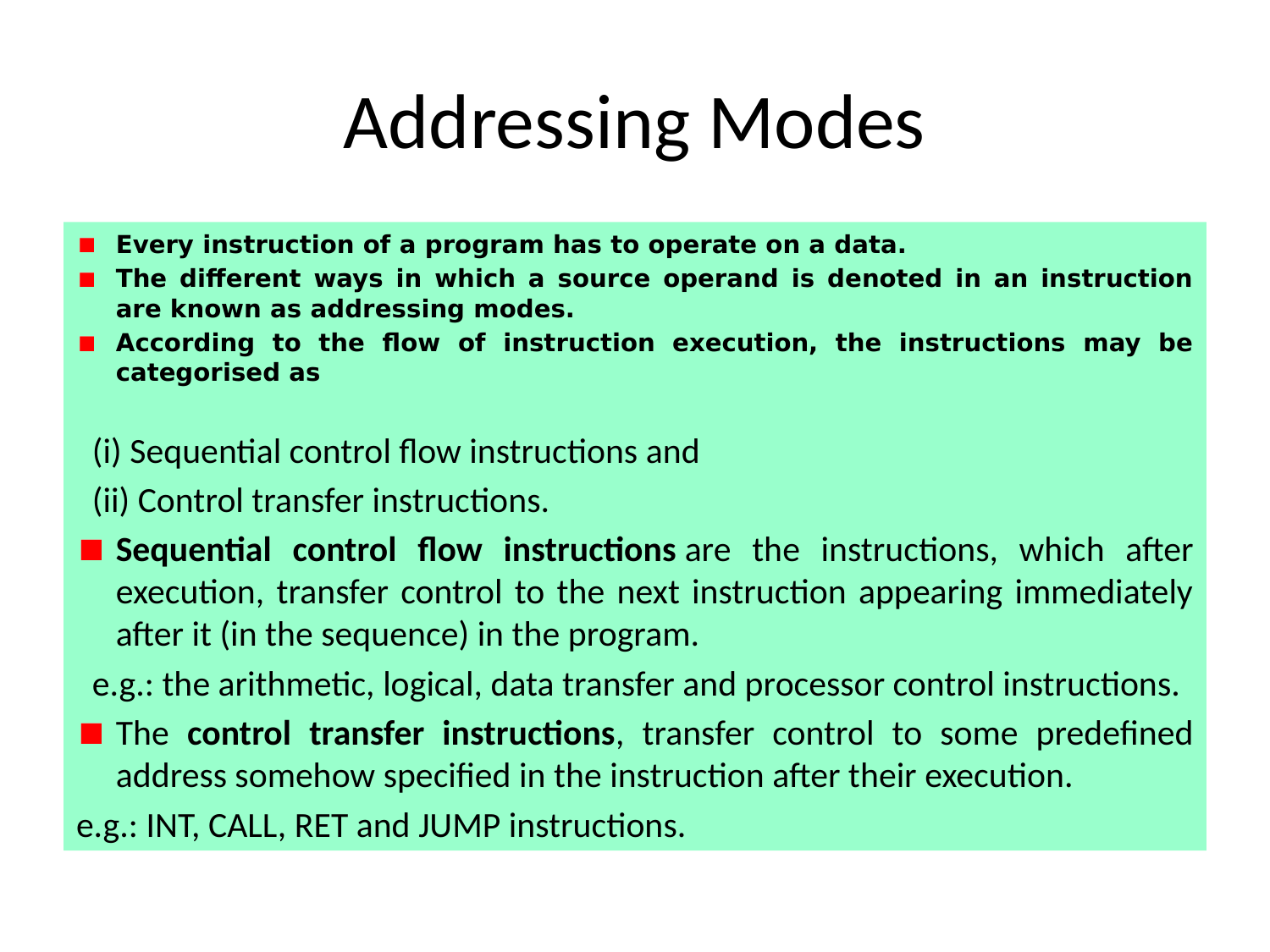

# Addressing Modes
Every instruction of a program has to operate on a data.
The different ways in which a source operand is denoted in an instruction are known as addressing modes.
According to the flow of instruction execution, the instructions may be categorised as

  (i) Sequential control flow instructions and
  (ii) Control transfer instructions.
Sequential control flow instructions are the instructions, which after execution, transfer control to the next instruction appearing immediately after it (in the sequence) in the program.
  e.g.: the arithmetic, logical, data transfer and processor control instructions.
The control transfer instructions, transfer control to some predefined address somehow specified in the instruction after their execution.
e.g.: INT, CALL, RET and JUMP instructions.